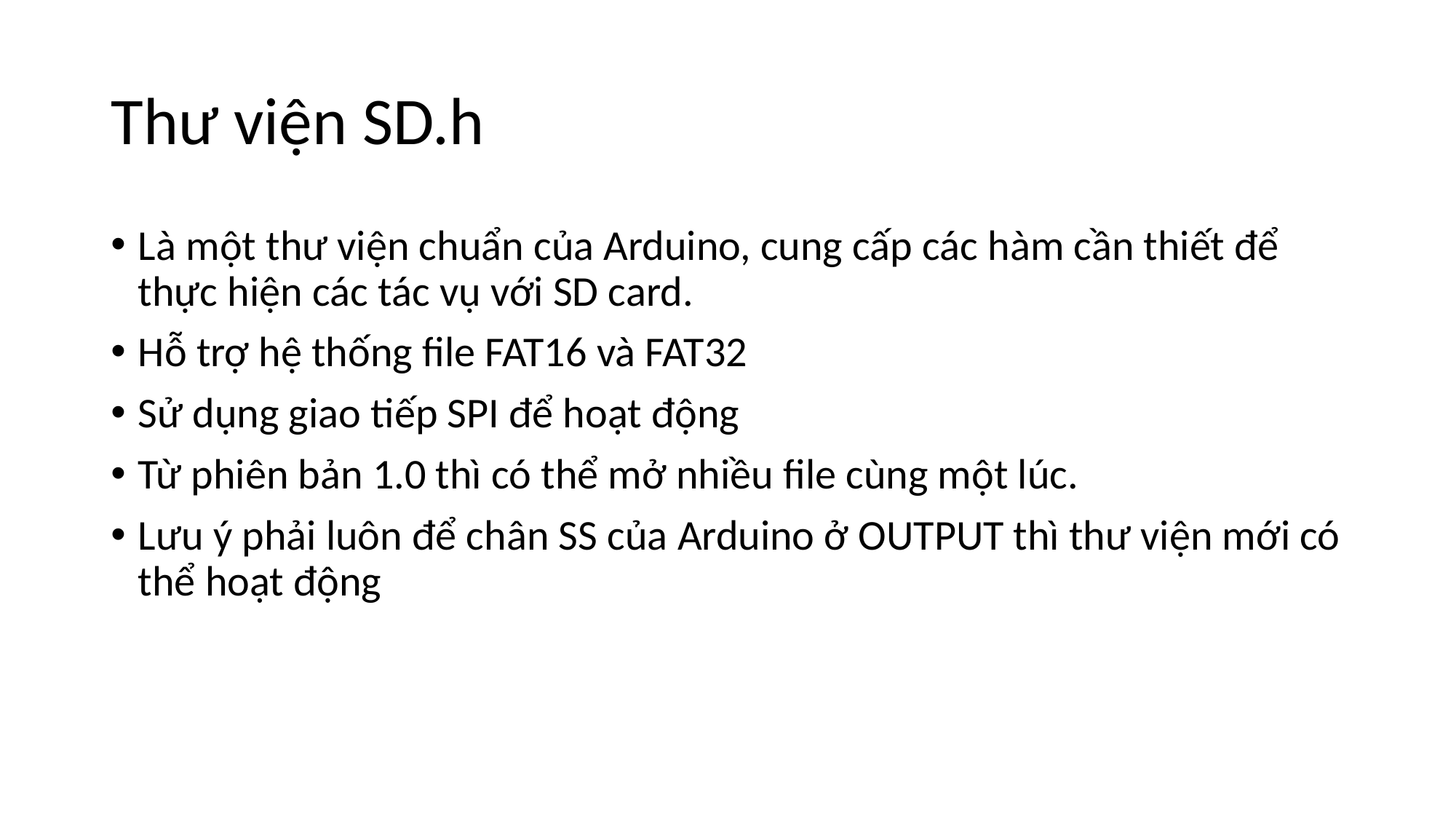

# Thư viện SD.h
Là một thư viện chuẩn của Arduino, cung cấp các hàm cần thiết để thực hiện các tác vụ với SD card.
Hỗ trợ hệ thống file FAT16 và FAT32
Sử dụng giao tiếp SPI để hoạt động
Từ phiên bản 1.0 thì có thể mở nhiều file cùng một lúc.
Lưu ý phải luôn để chân SS của Arduino ở OUTPUT thì thư viện mới có thể hoạt động